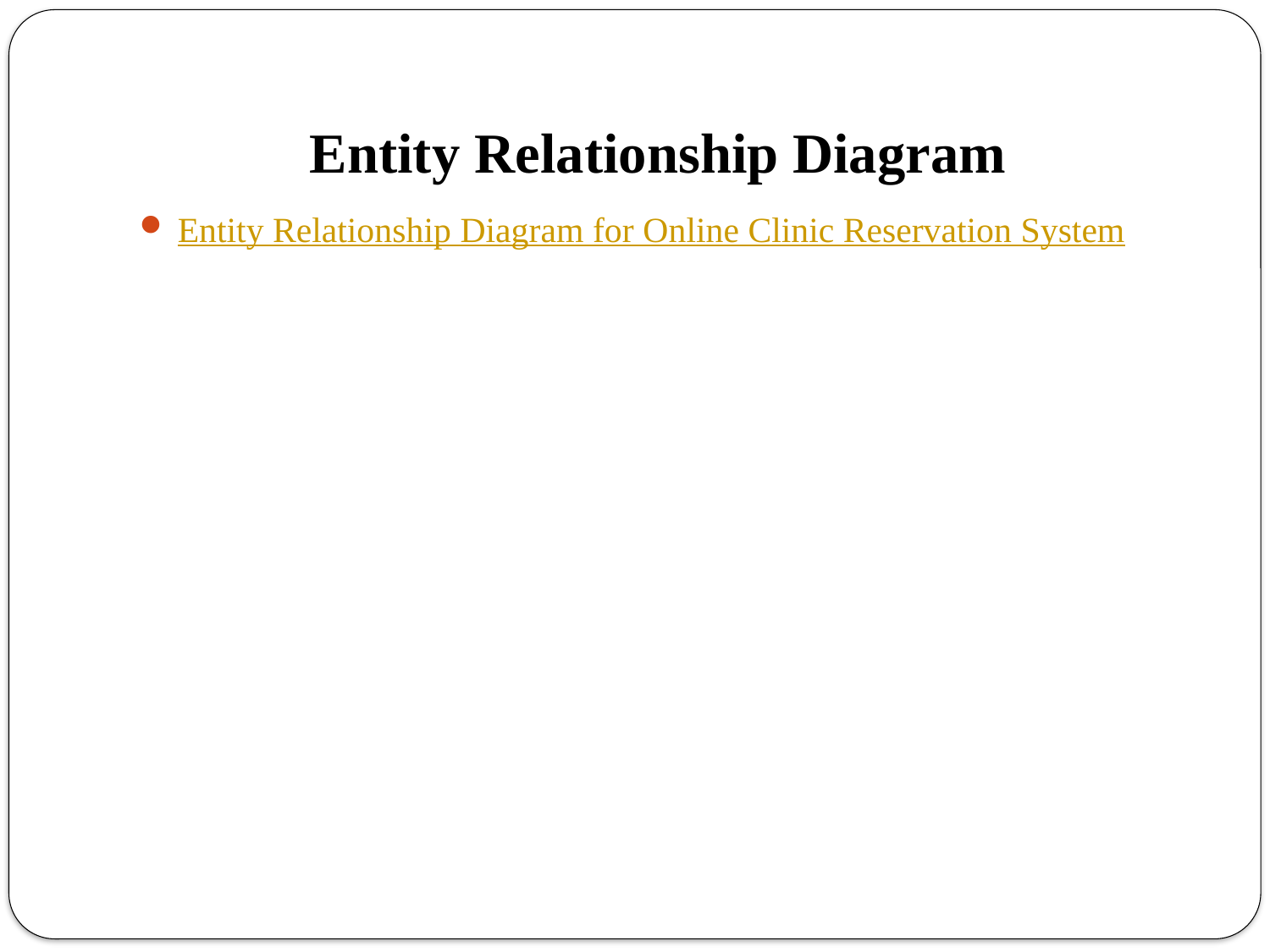

# Entity Relationship Diagram
Entity Relationship Diagram for Online Clinic Reservation System